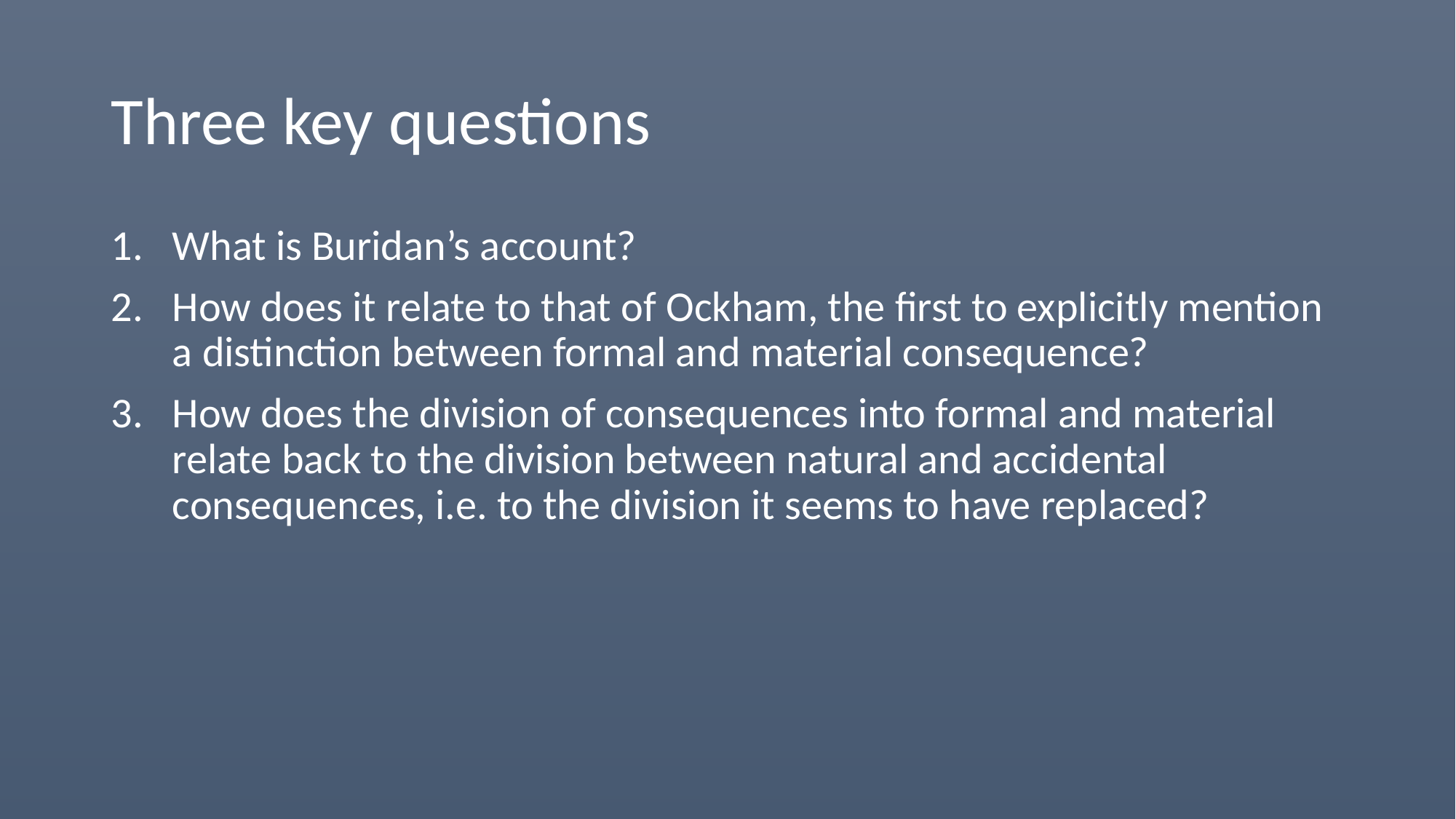

# Three key questions
What is Buridan’s account?
How does it relate to that of Ockham, the first to explicitly mention a distinction between formal and material consequence?
How does the division of consequences into formal and material relate back to the division between natural and accidental consequences, i.e. to the division it seems to have replaced?